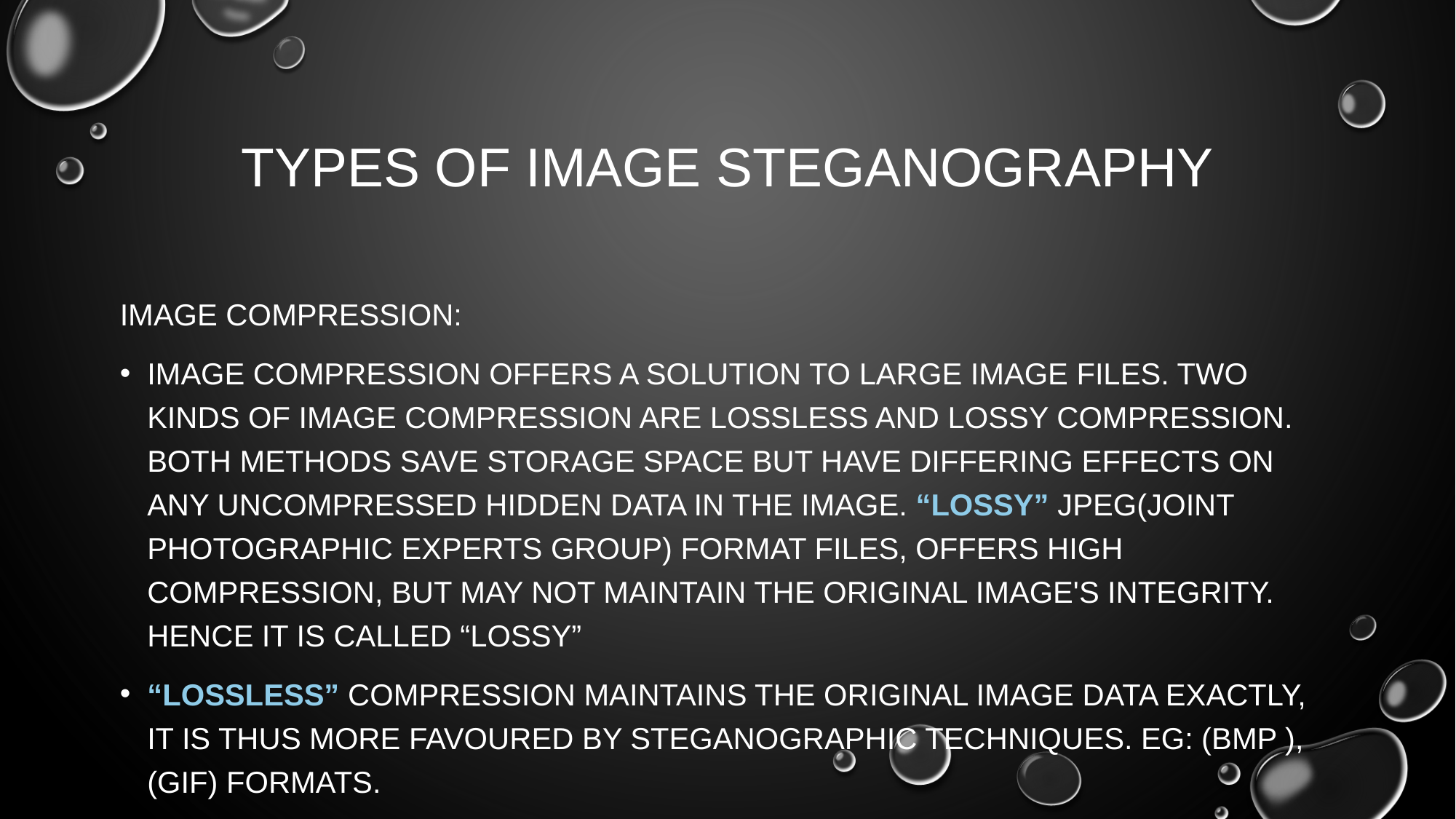

# Types of image steganography
Image Compression:
Image compression offers a solution to large image files. Two kinds of image compression are lossless and lossy compression. Both methods save storage space but have differing effects on any uncompressed hidden data in the image. “Lossy” JPEG(Joint Photographic Experts Group) format files, offers high compression, but may not maintain the original image's integrity. Hence it is called “lossy”
“Lossless” compression maintains the original image data exactly, It is thus more favoured by steganographic techniques. Eg: (BMP ),(GIF) Formats.